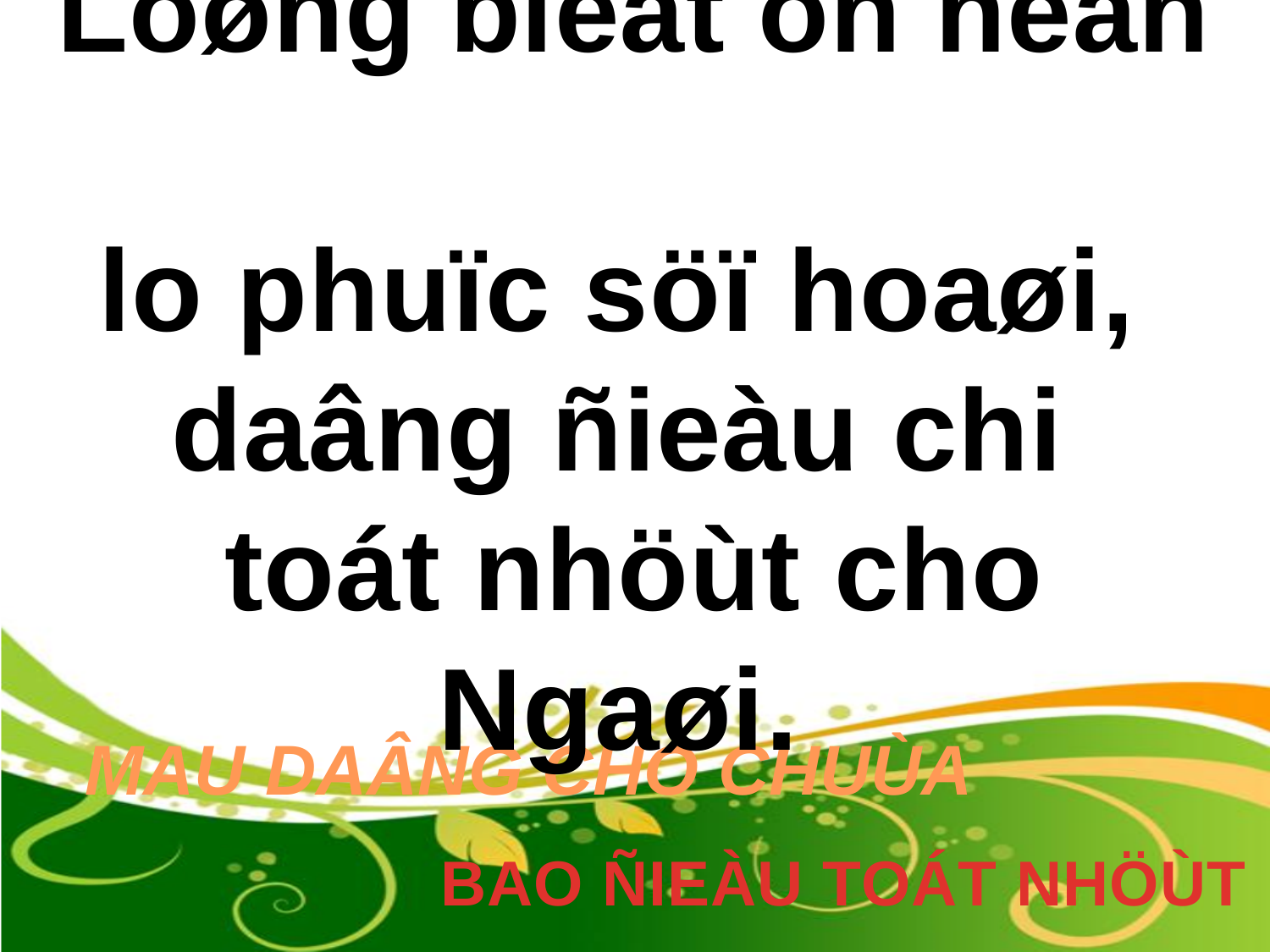

Loøng bieát ôn neân
lo phuïc söï hoaøi,
daâng ñieàu chi
toát nhöùt cho Ngaøi.
MAU DAÂNG CHO CHUÙA
BAO ÑIEÀU TOÁT NHÖÙT